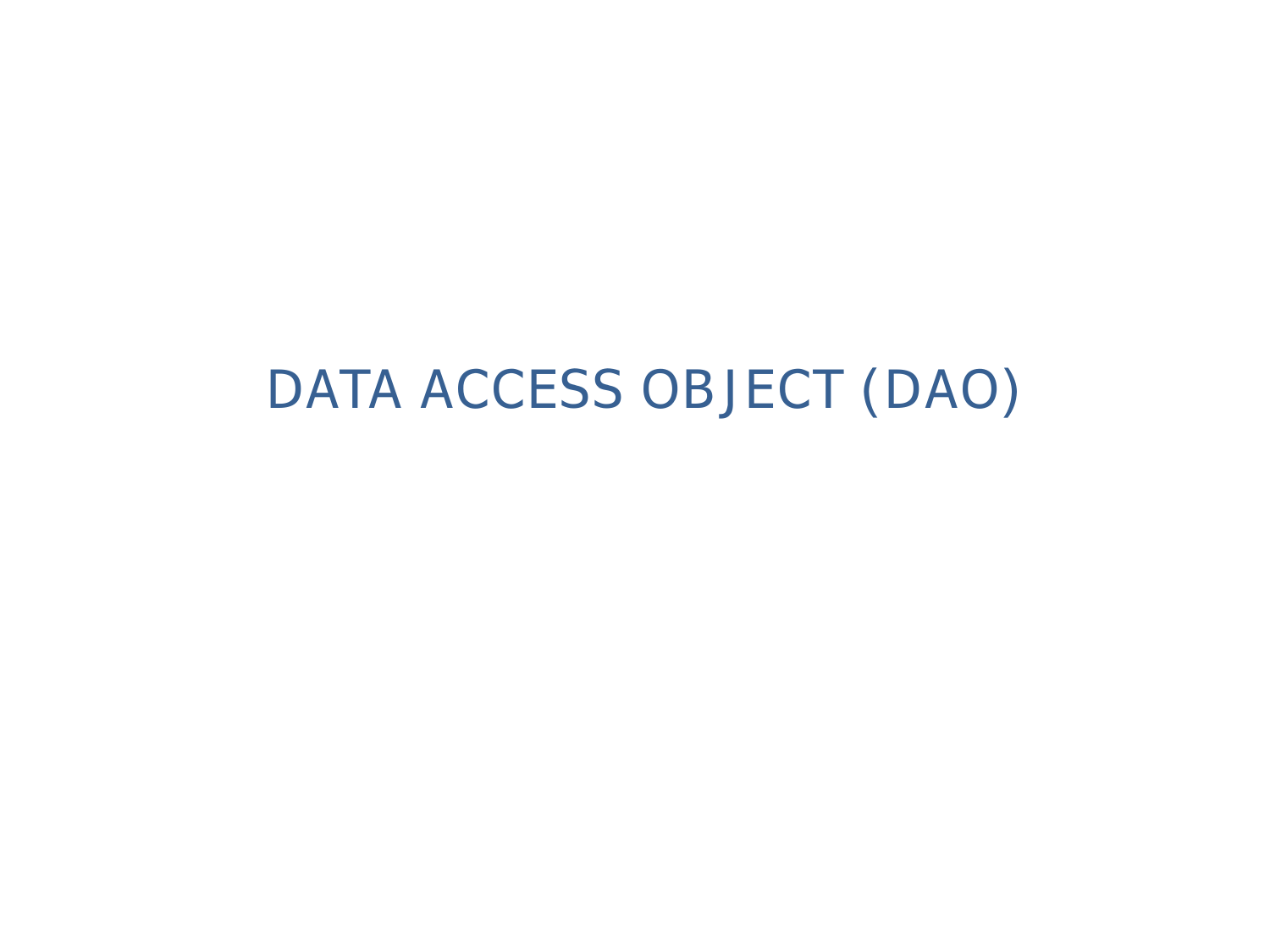

# Data access object (DAO)
63
2014 © EPAM Systems, RD Dep.